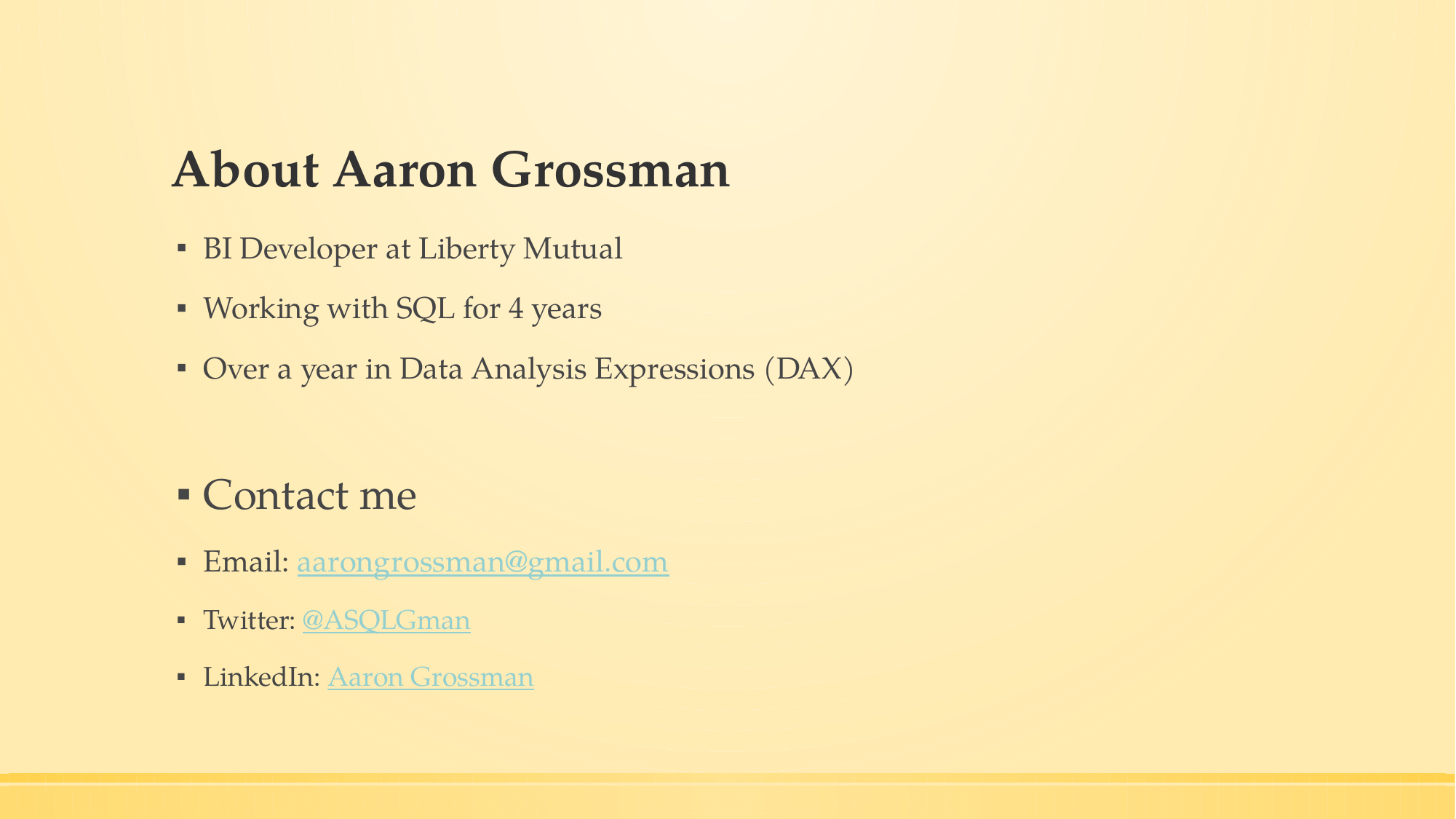

# About Aaron Grossman
BI Developer at Liberty Mutual
Working with SQL for 4 years
Over a year in Data Analysis Expressions (DAX)

Contact me
Email: aarongrossman@gmail.com
Twitter: @ASQLGman
LinkedIn: Aaron Grossman